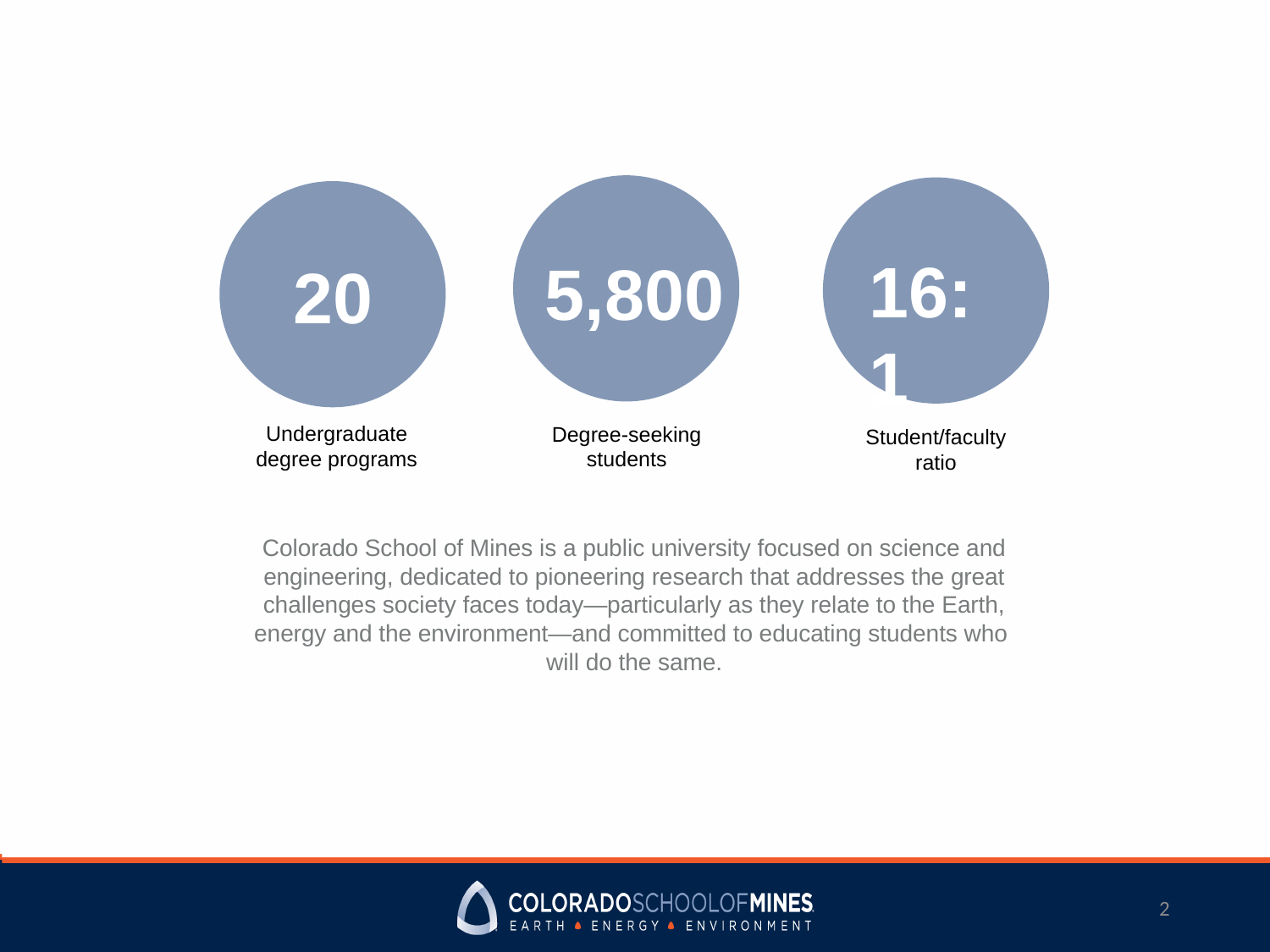

16:1
5,800
20
Undergraduate degree programs
Degree-seeking students
Student/faculty ratio
Colorado School of Mines is a public university focused on science and engineering, dedicated to pioneering research that addresses the great challenges society faces today—particularly as they relate to the Earth, energy and the environment—and committed to educating students who
will do the same.
2